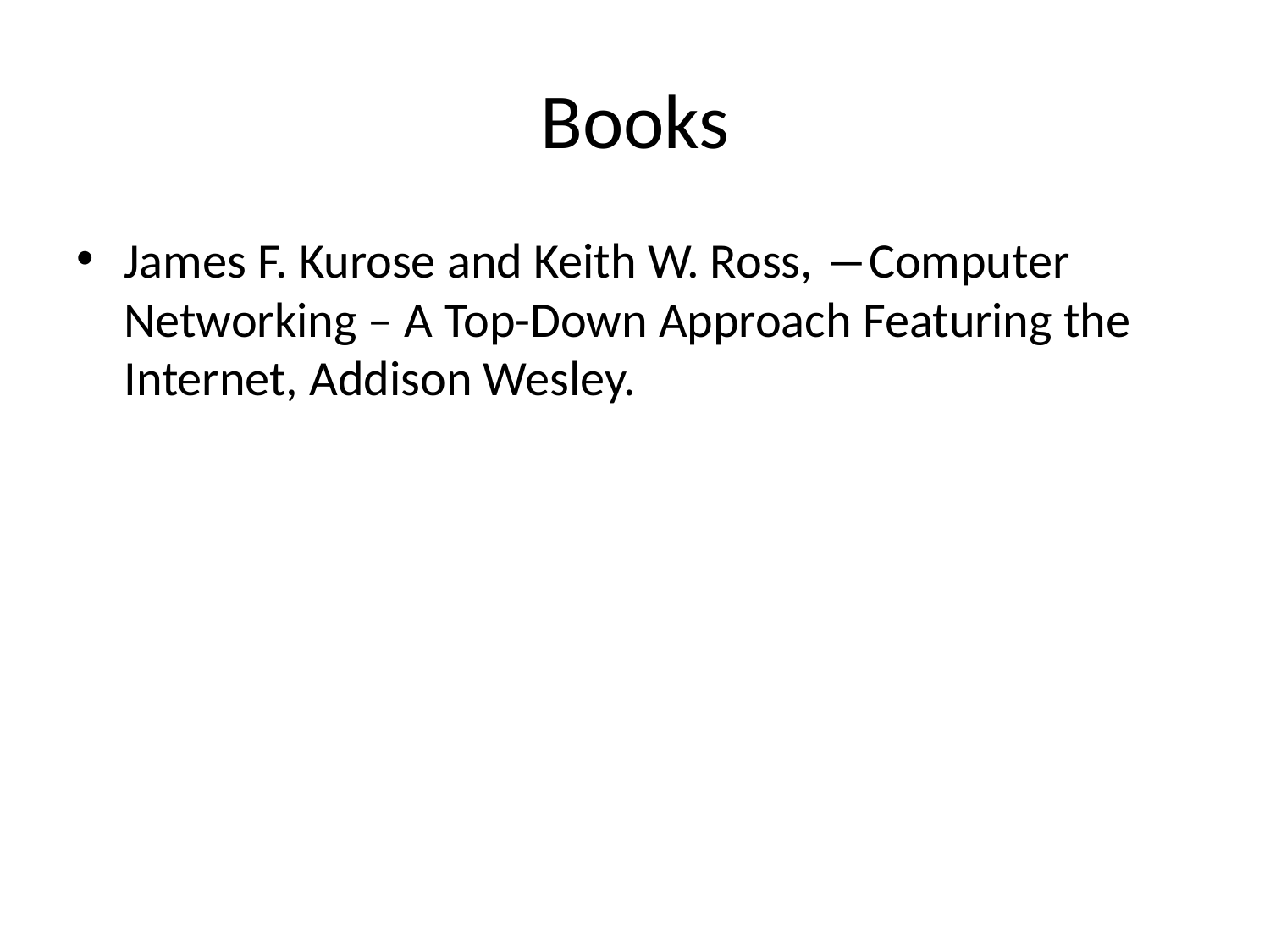

# Books
James F. Kurose and Keith W. Ross, ―Computer Networking – A Top-Down Approach Featuring the Internet, Addison Wesley.